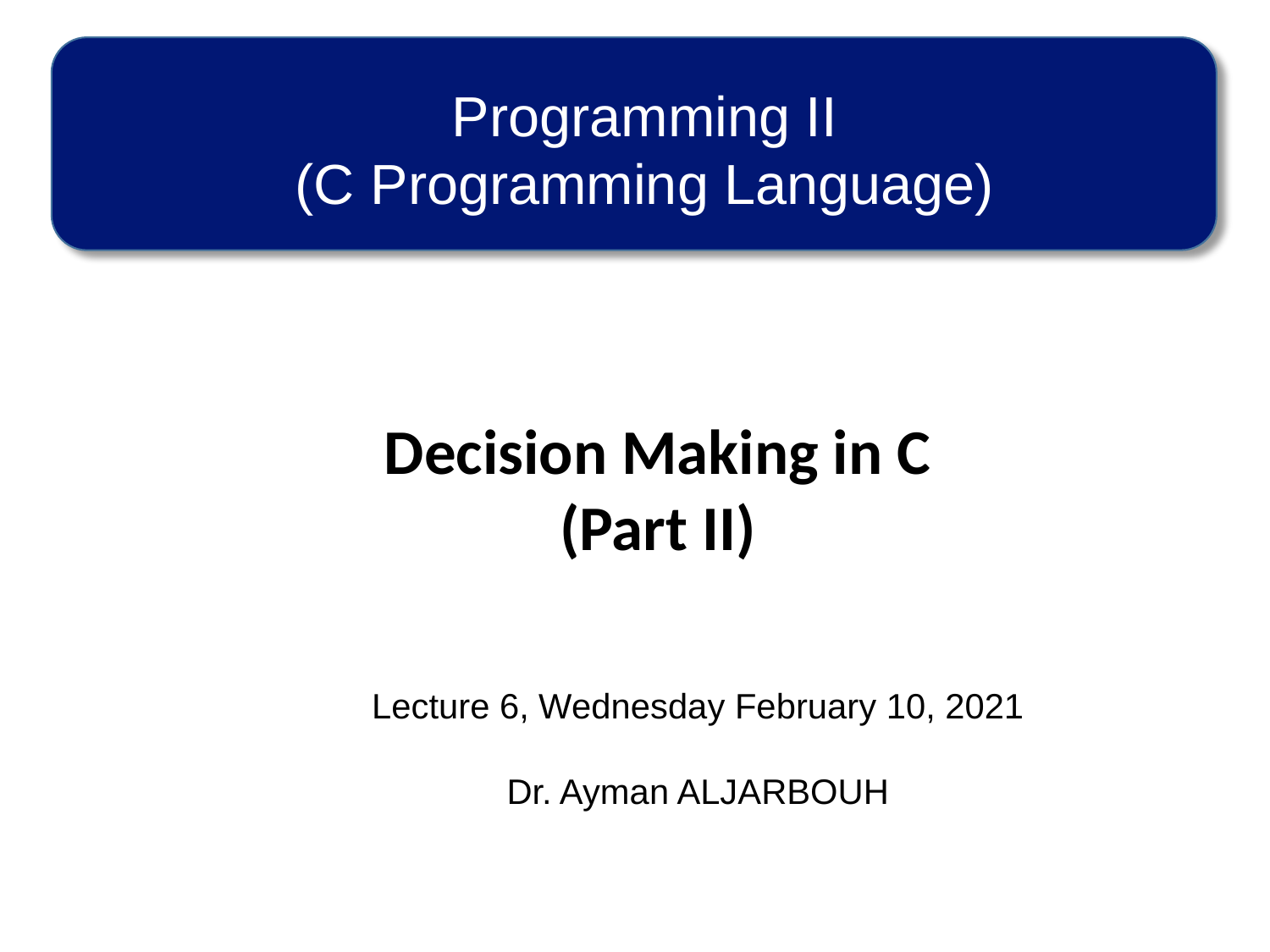

Programming II
(C Programming Language)
Decision Making in C
(Part II)
Lecture 6, Wednesday February 10, 2021

Dr. Ayman ALJARBOUH